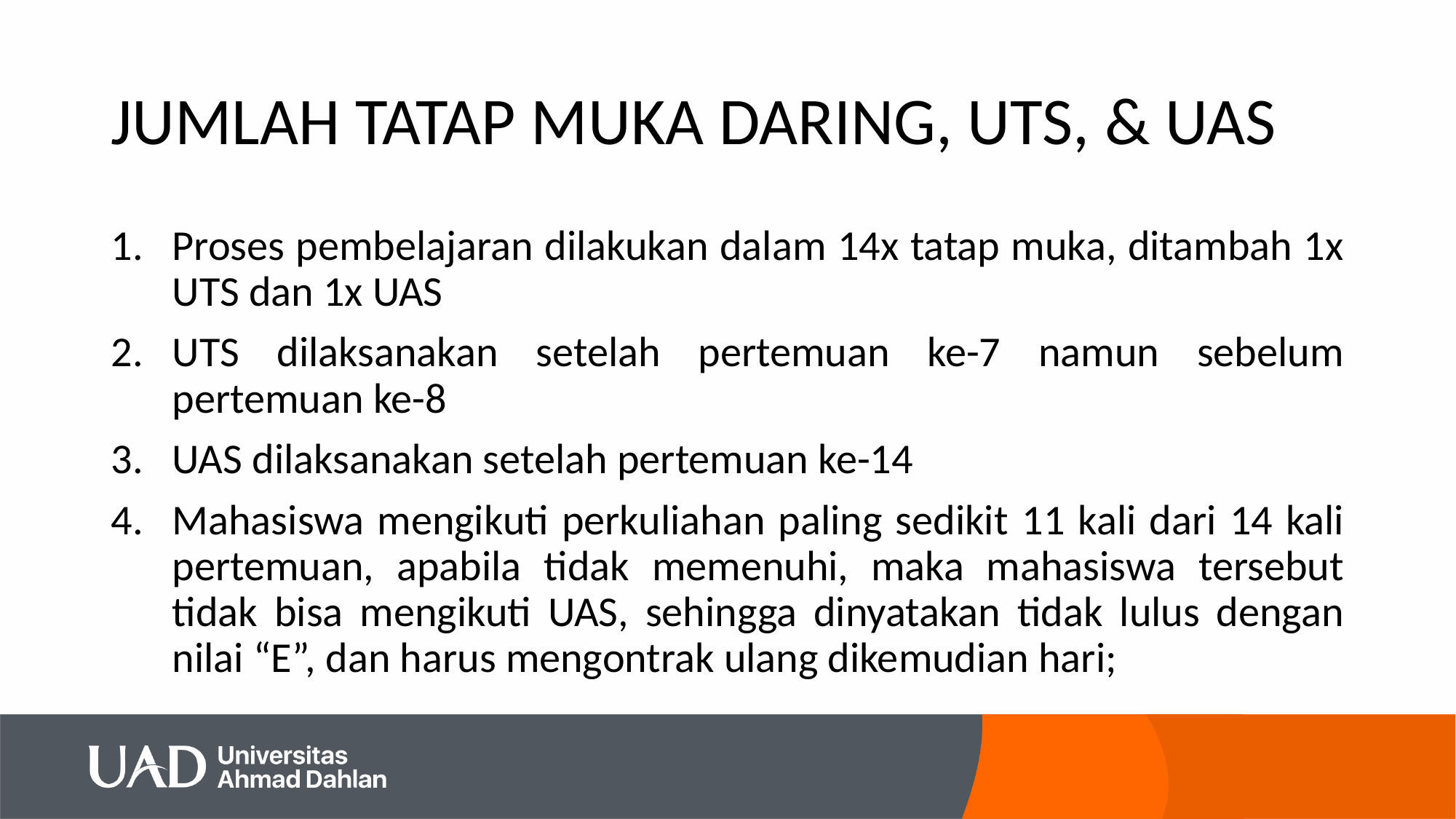

# JUMLAH TATAP MUKA DARING, UTS, & UAS
Proses pembelajaran dilakukan dalam 14x tatap muka, ditambah 1x UTS dan 1x UAS
UTS dilaksanakan setelah pertemuan ke-7 namun sebelum pertemuan ke-8
UAS dilaksanakan setelah pertemuan ke-14
Mahasiswa mengikuti perkuliahan paling sedikit 11 kali dari 14 kali pertemuan, apabila tidak memenuhi, maka mahasiswa tersebut tidak bisa mengikuti UAS, sehingga dinyatakan tidak lulus dengan nilai “E”, dan harus mengontrak ulang dikemudian hari;